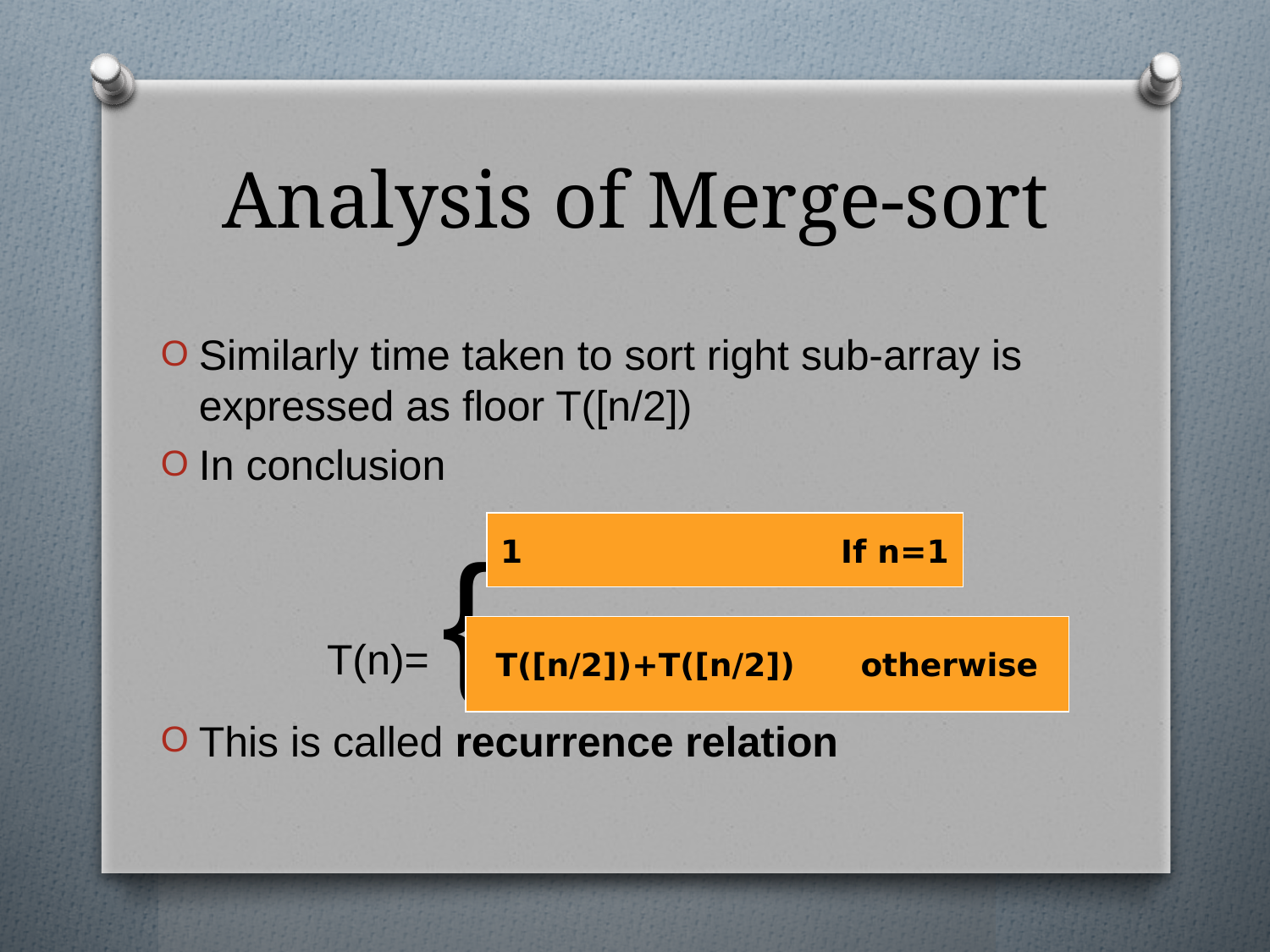

# Analysis of Merge-sort
Similarly time taken to sort right sub-array is expressed as floor T([n/2])
In conclusion
              T(n)= {
This is called recurrence relation
1                             If n=1
T([n/2])+T([n/2])      otherwise